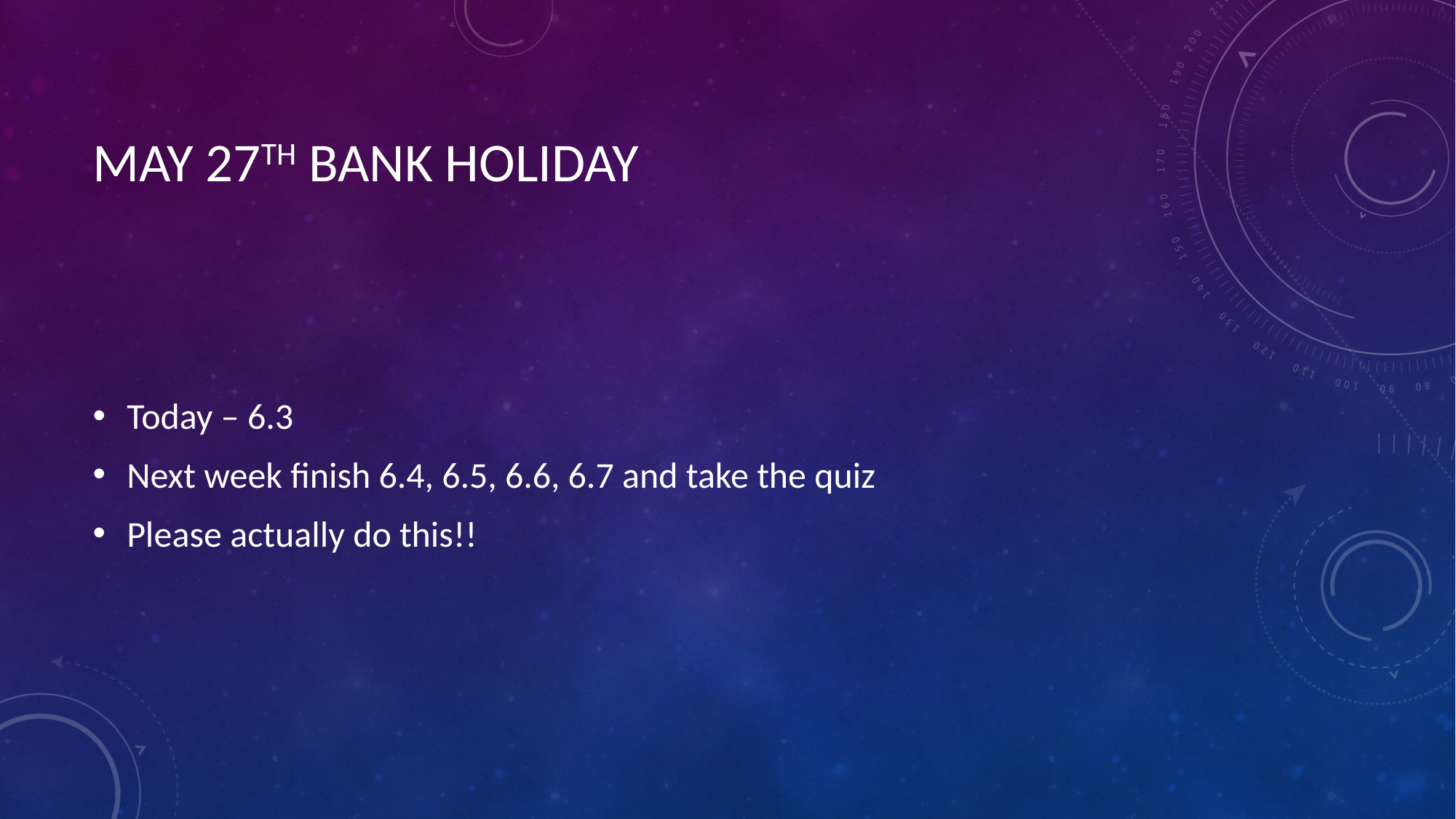

# May 27th bank holiday
Today – 6.3
Next week finish 6.4, 6.5, 6.6, 6.7 and take the quiz
Please actually do this!!